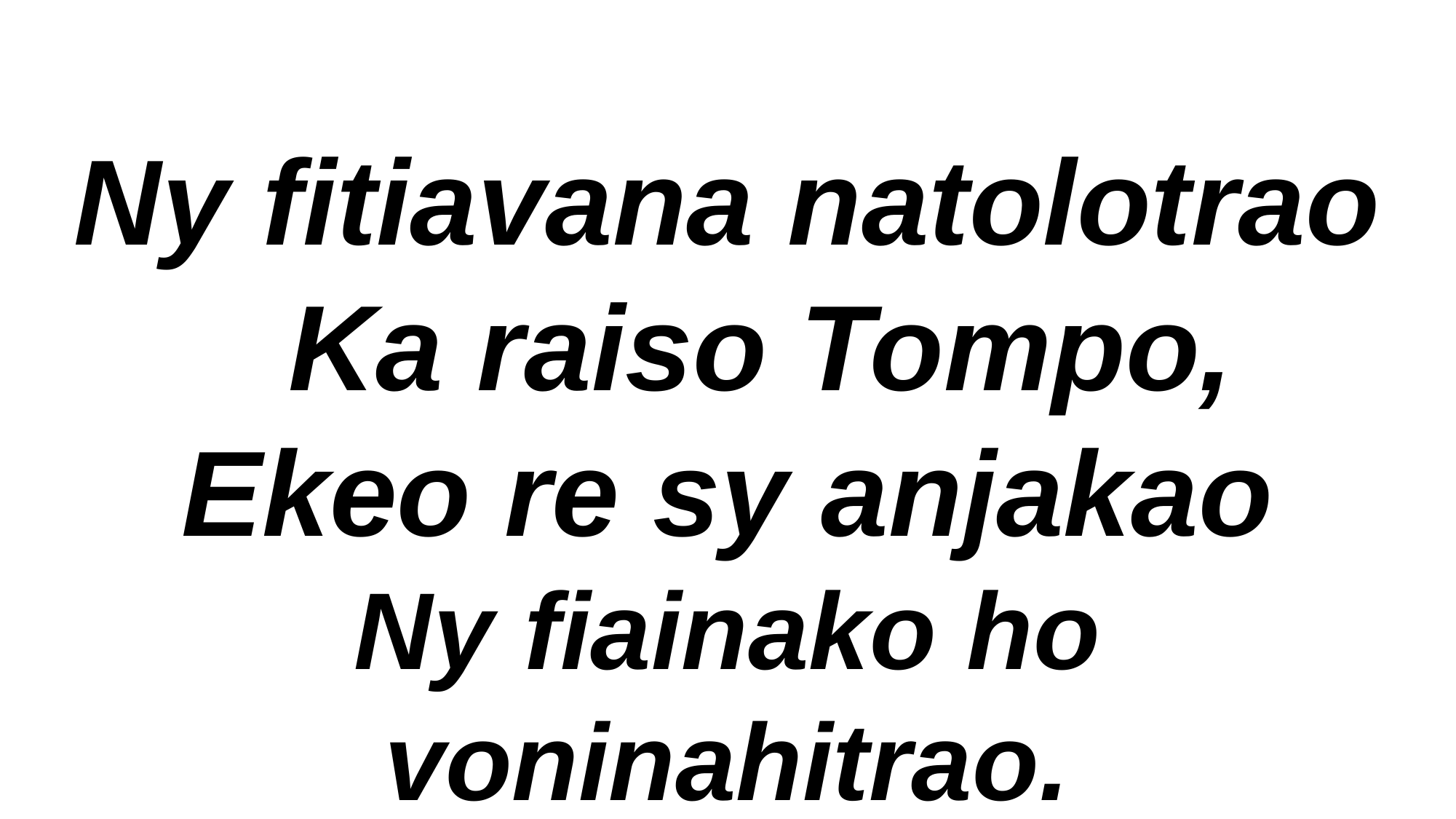

Ny fitiavana natolotrao
  Ka raiso Tompo,
Ekeo re sy anjakao
Ny fiainako ho voninahitrao.